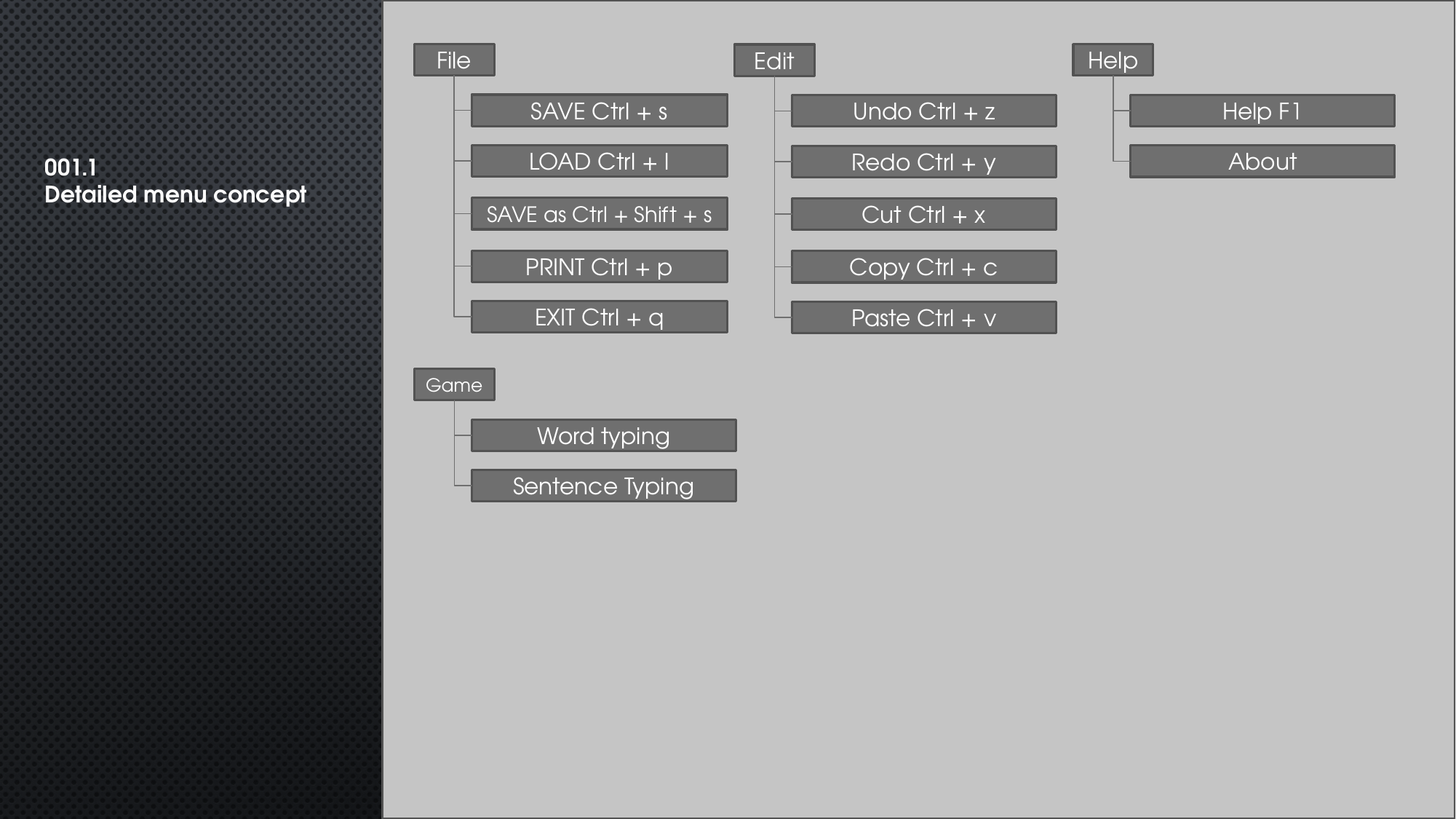

File
Help
Edit
SAVE Ctrl + s
Help F1
Undo Ctrl + z
LOAD Ctrl + l
About
Redo Ctrl + y
001.1
Detailed menu concept
SAVE as Ctrl + Shift + s
Cut Ctrl + x
PRINT Ctrl + p
Copy Ctrl + c
EXIT Ctrl + q
Paste Ctrl + v
Game
Word typing
Sentence Typing